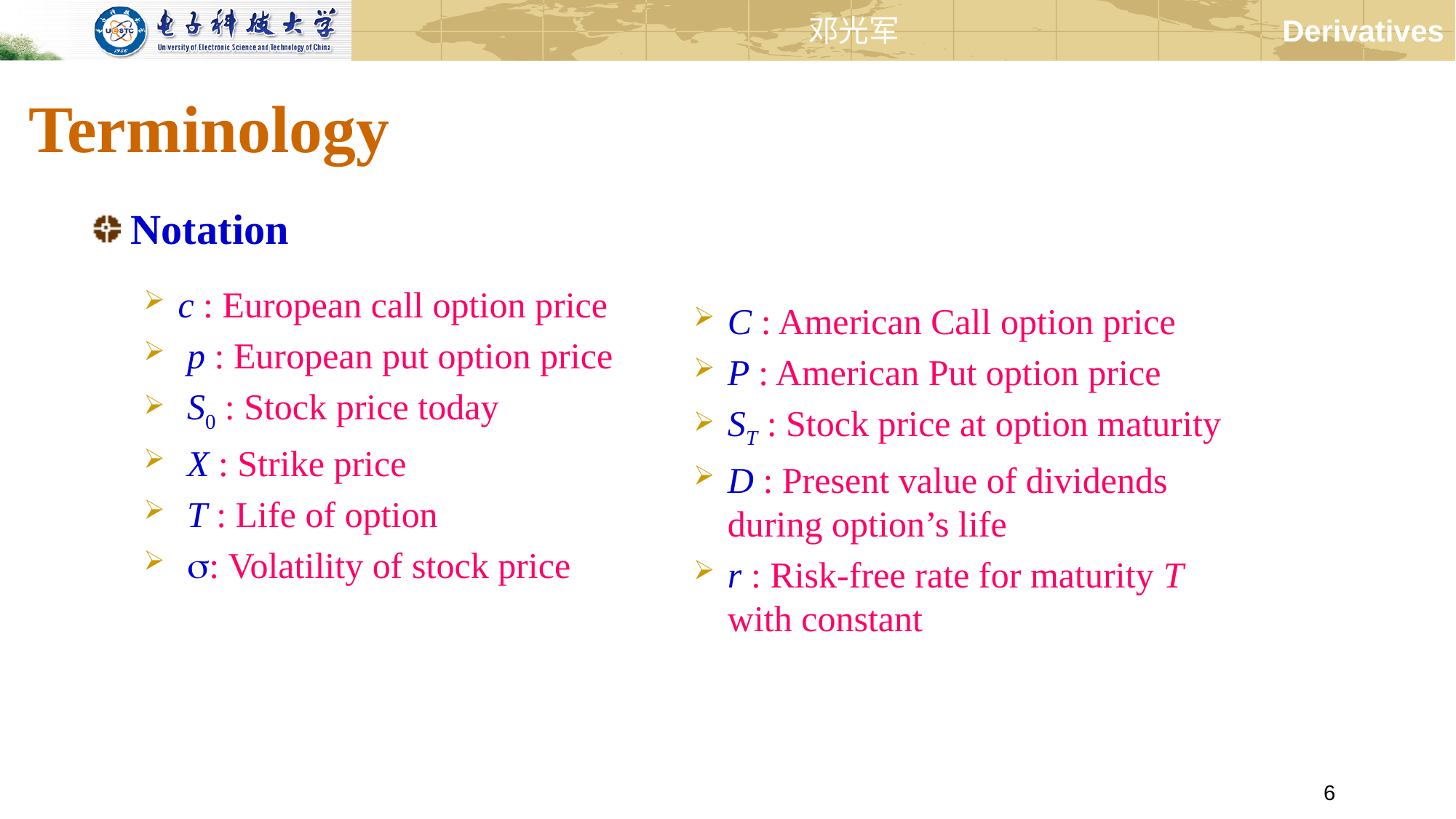

# Terminology
 Notation
c : European call option price
 p : European put option price
 S0 : Stock price today
 X : Strike price
 T : Life of option
 σ: Volatility of stock price
C : American Call option price
P : American Put option price
ST : Stock price at option maturity
D : Present value of dividends during option’s life
r : Risk-free rate for maturity T with constant